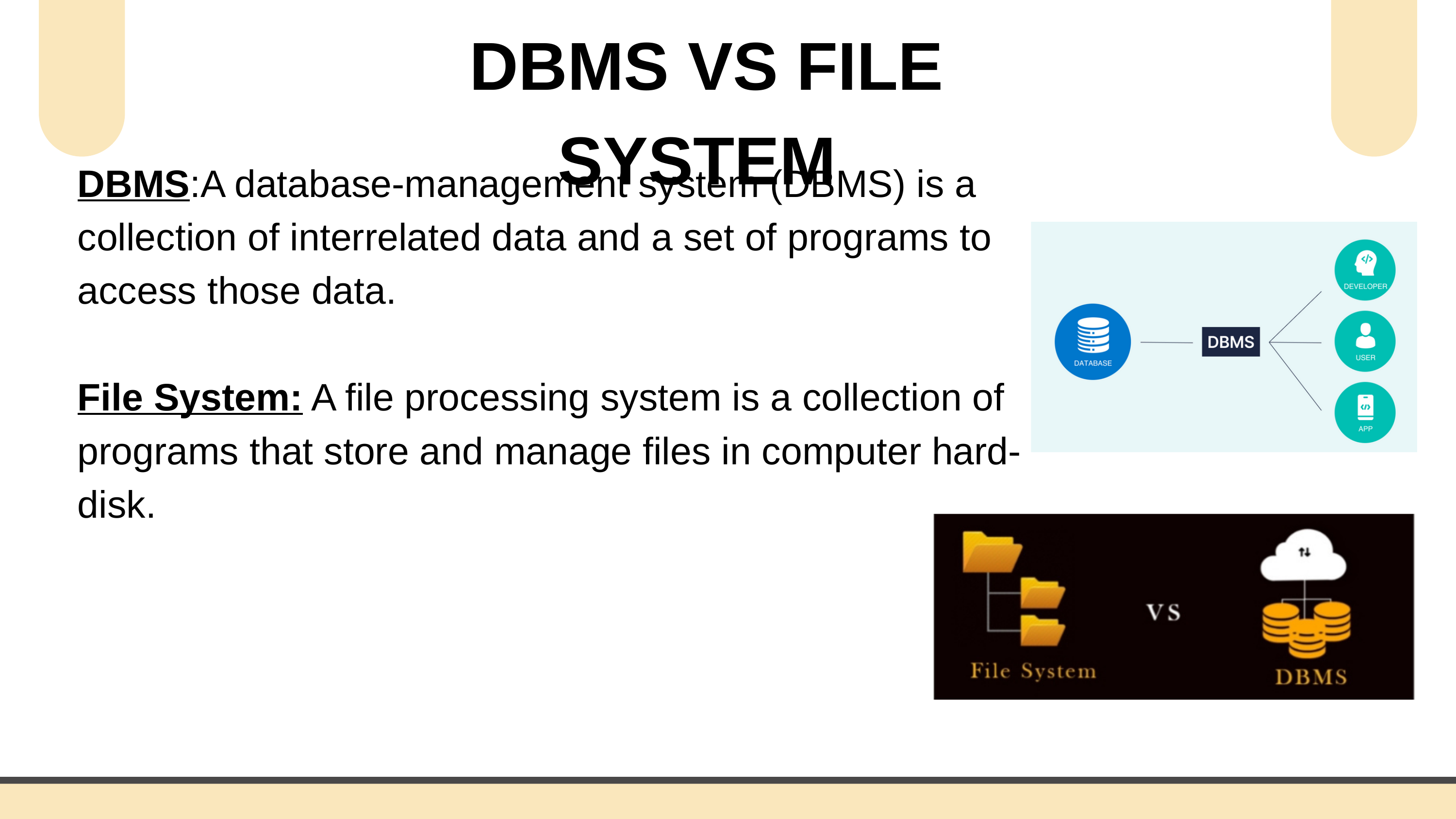

DBMS VS FILE SYSTEM
DBMS:A database-management system (DBMS) is a collection of interrelated data and a set of programs to access those data.

File System: A file processing system is a collection of programs that store and manage files in computer hard-disk.